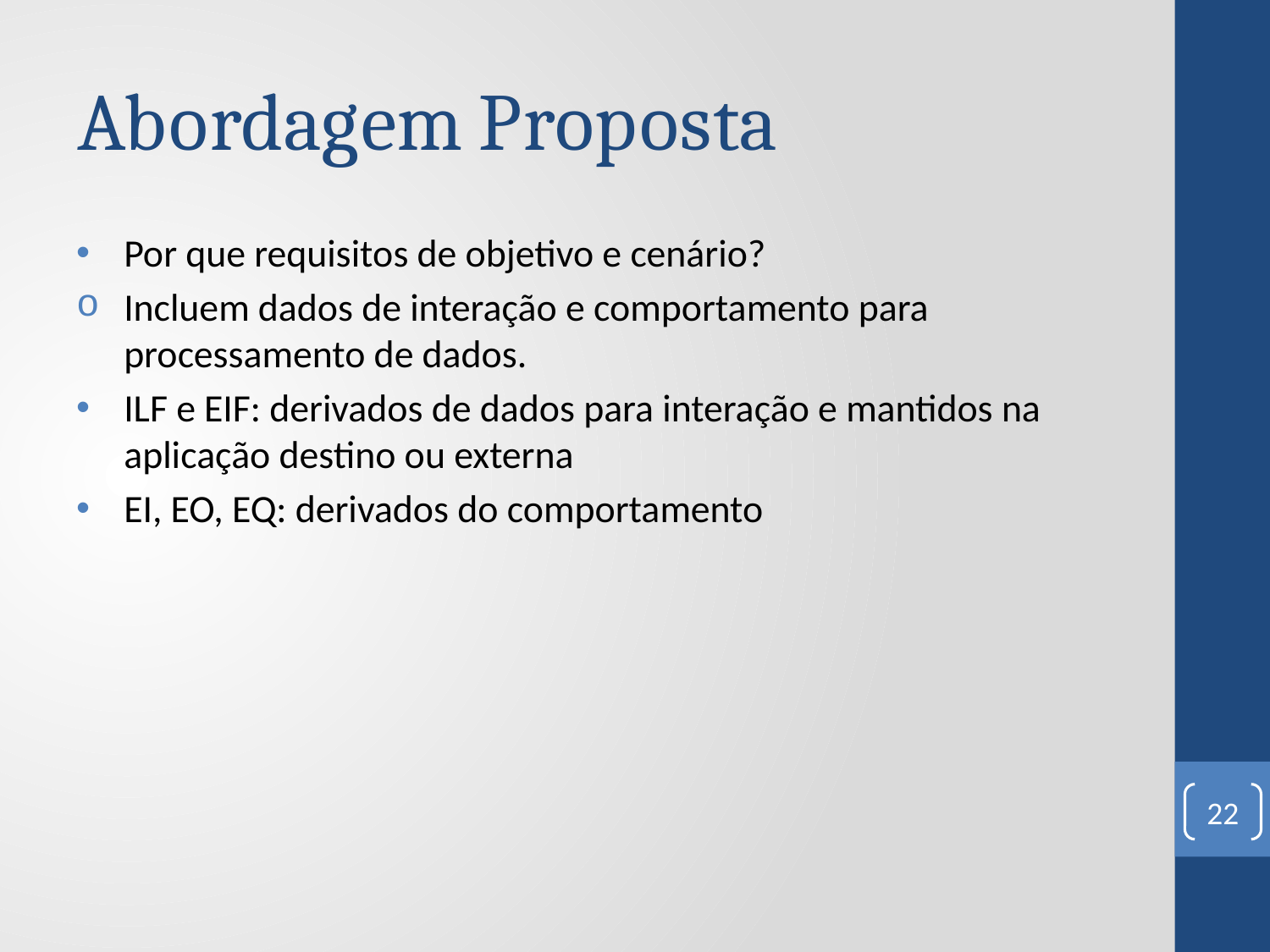

# Abordagem Proposta
Por que requisitos de objetivo e cenário?
Incluem dados de interação e comportamento para processamento de dados.
ILF e EIF: derivados de dados para interação e mantidos na aplicação destino ou externa
EI, EO, EQ: derivados do comportamento

22